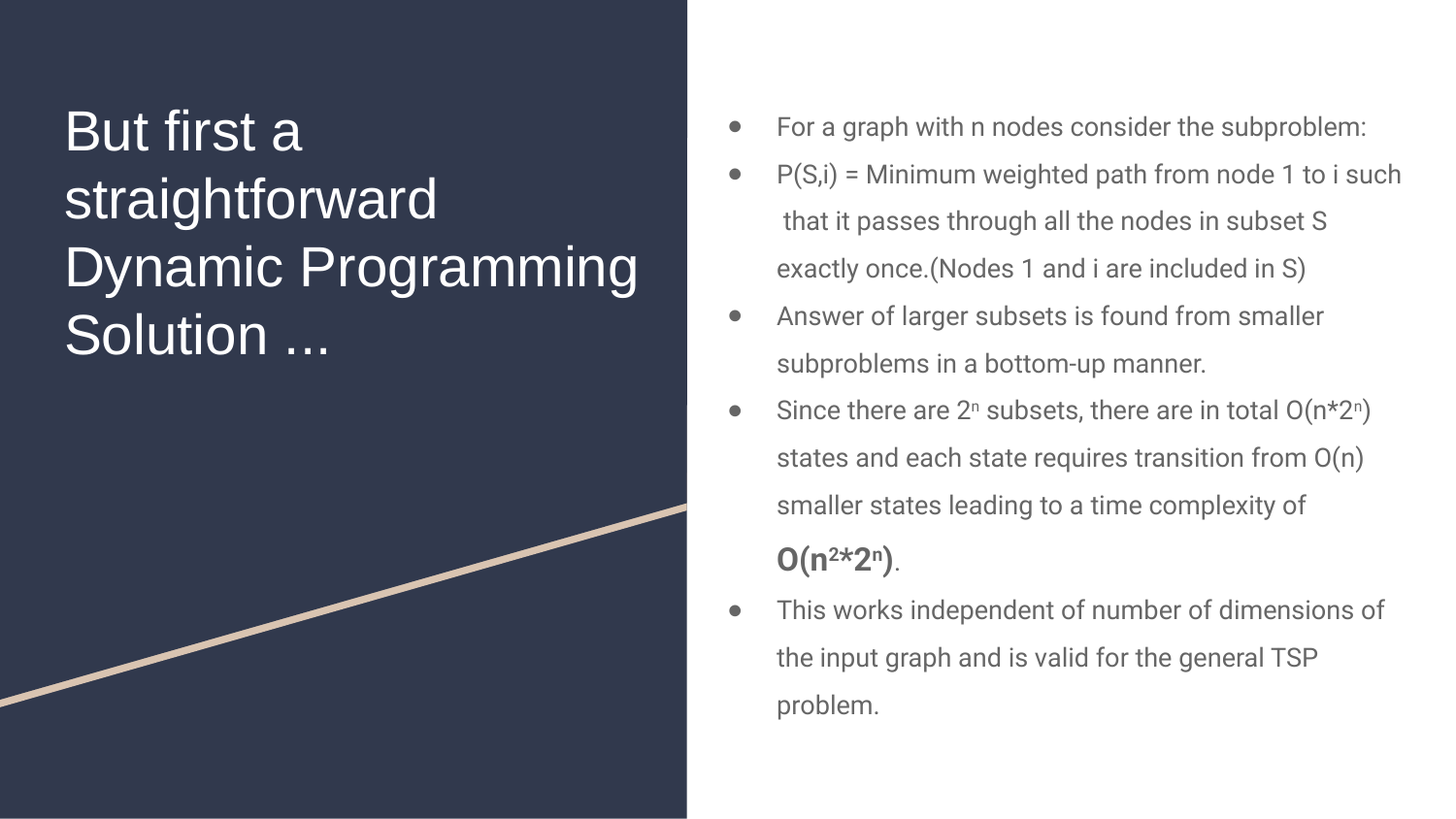

# But first a straightforward Dynamic Programming Solution ...
For a graph with n nodes consider the subproblem:
P(S,i) = Minimum weighted path from node 1 to i such   that it passes through all the nodes in subset S exactly once.(Nodes 1 and i are included in S)
Answer of larger subsets is found from smaller subproblems in a bottom-up manner.
Since there are 2n subsets, there are in total O(n*2n) states and each state requires transition from O(n) smaller states leading to a time complexity of O(n2*2n).
This works independent of number of dimensions of the input graph and is valid for the general TSP problem.